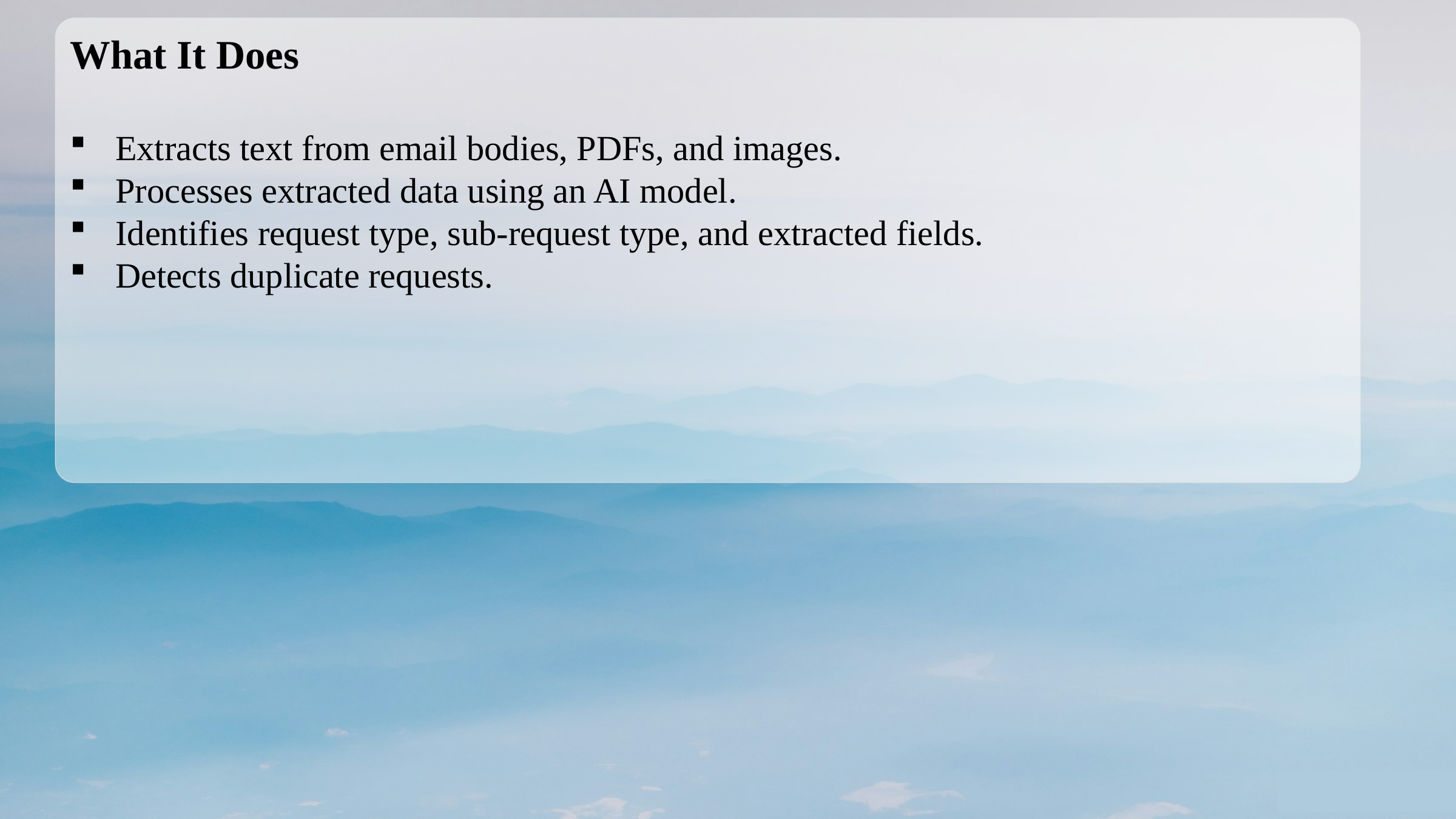

What It Does

Extracts text from email bodies, PDFs, and images.
Processes extracted data using an AI model.
Identifies request type, sub-request type, and extracted fields.
Detects duplicate requests.